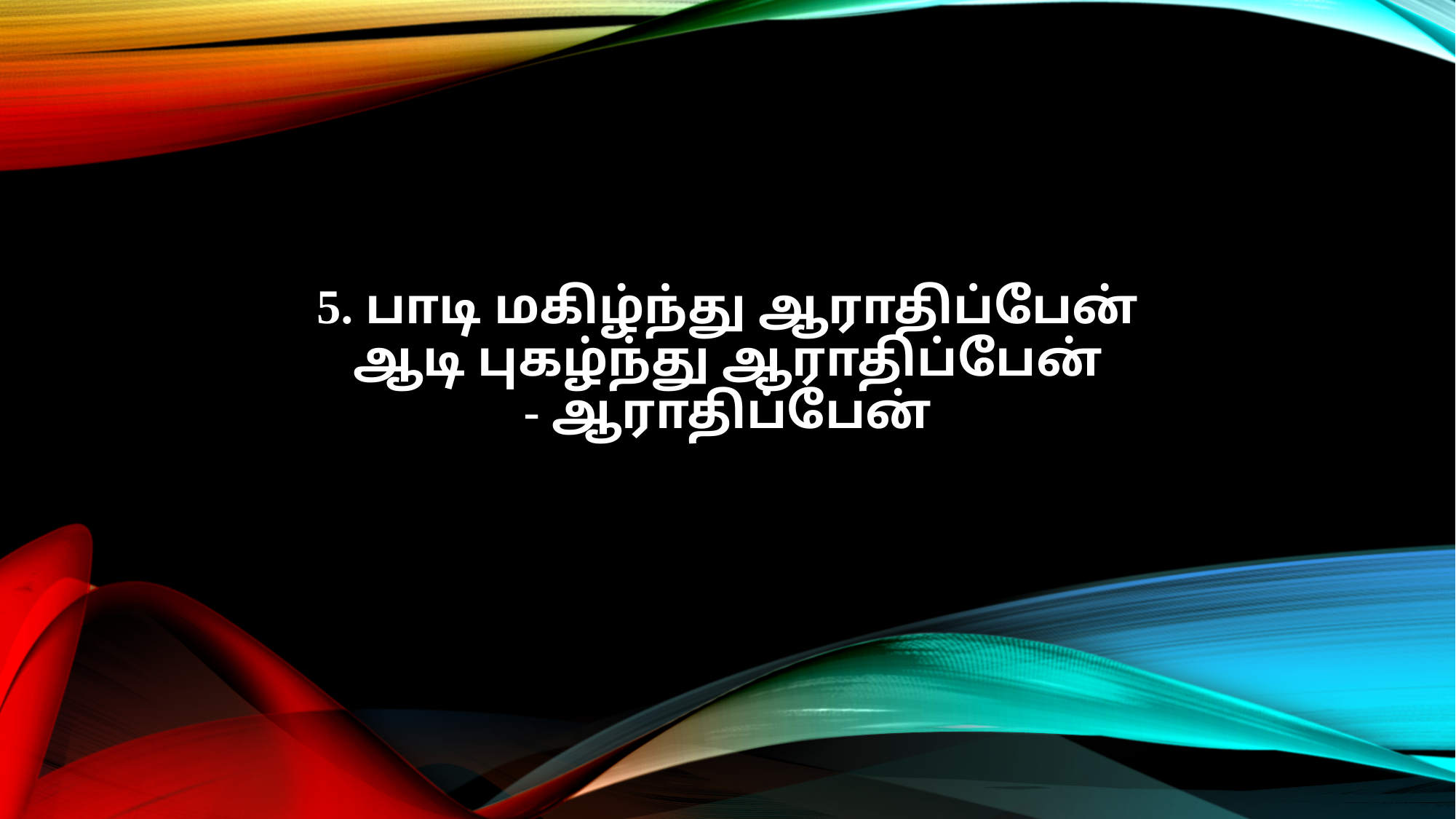

5. பாடி மகிழ்ந்து ஆராதிப்பேன்
ஆடி புகழ்ந்து ஆராதிப்பேன்
- ஆராதிப்பேன்